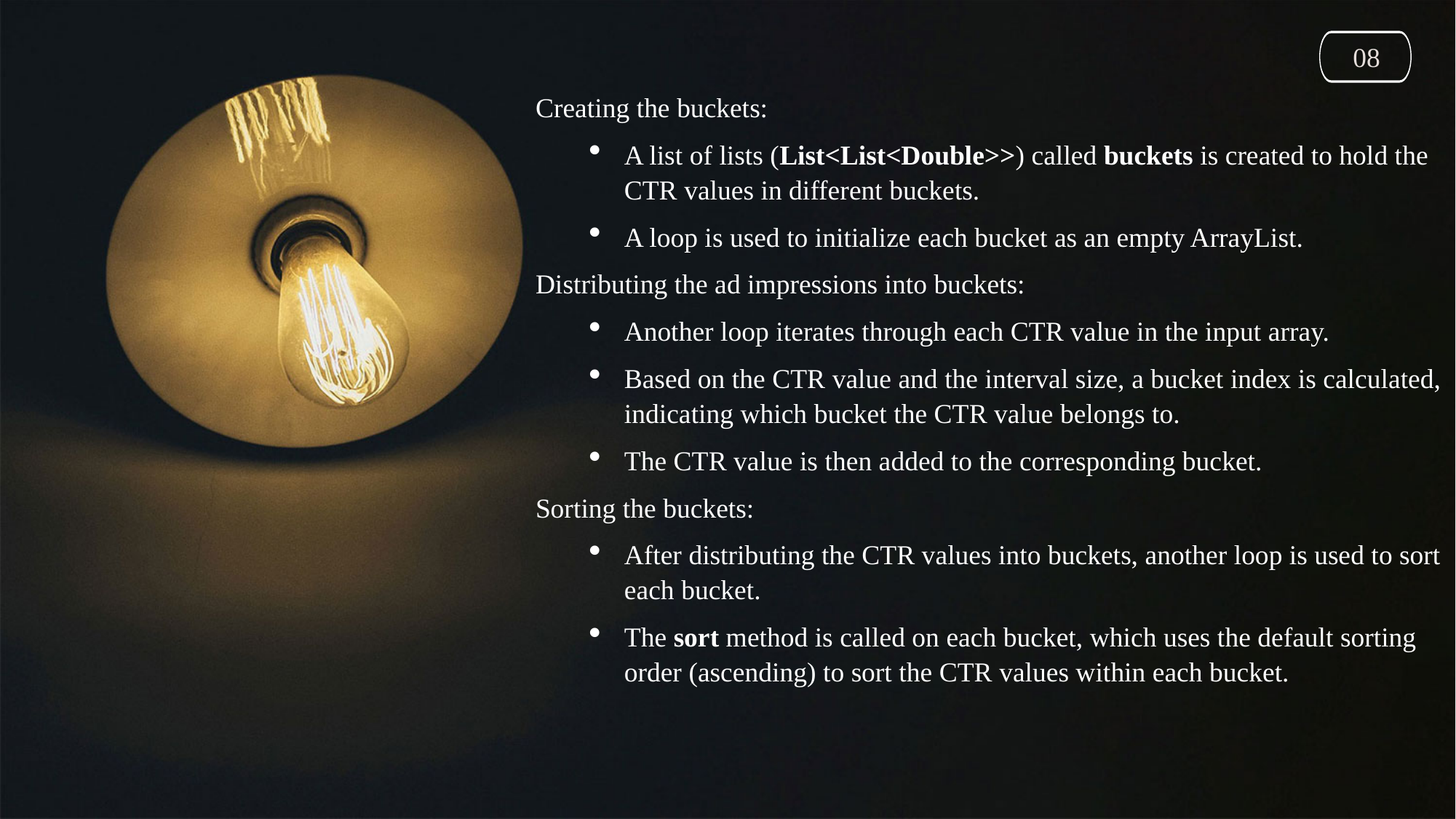

08
Creating the buckets:
A list of lists (List<List<Double>>) called buckets is created to hold the CTR values in different buckets.
A loop is used to initialize each bucket as an empty ArrayList.
Distributing the ad impressions into buckets:
Another loop iterates through each CTR value in the input array.
Based on the CTR value and the interval size, a bucket index is calculated, indicating which bucket the CTR value belongs to.
The CTR value is then added to the corresponding bucket.
Sorting the buckets:
After distributing the CTR values into buckets, another loop is used to sort each bucket.
The sort method is called on each bucket, which uses the default sorting order (ascending) to sort the CTR values within each bucket.